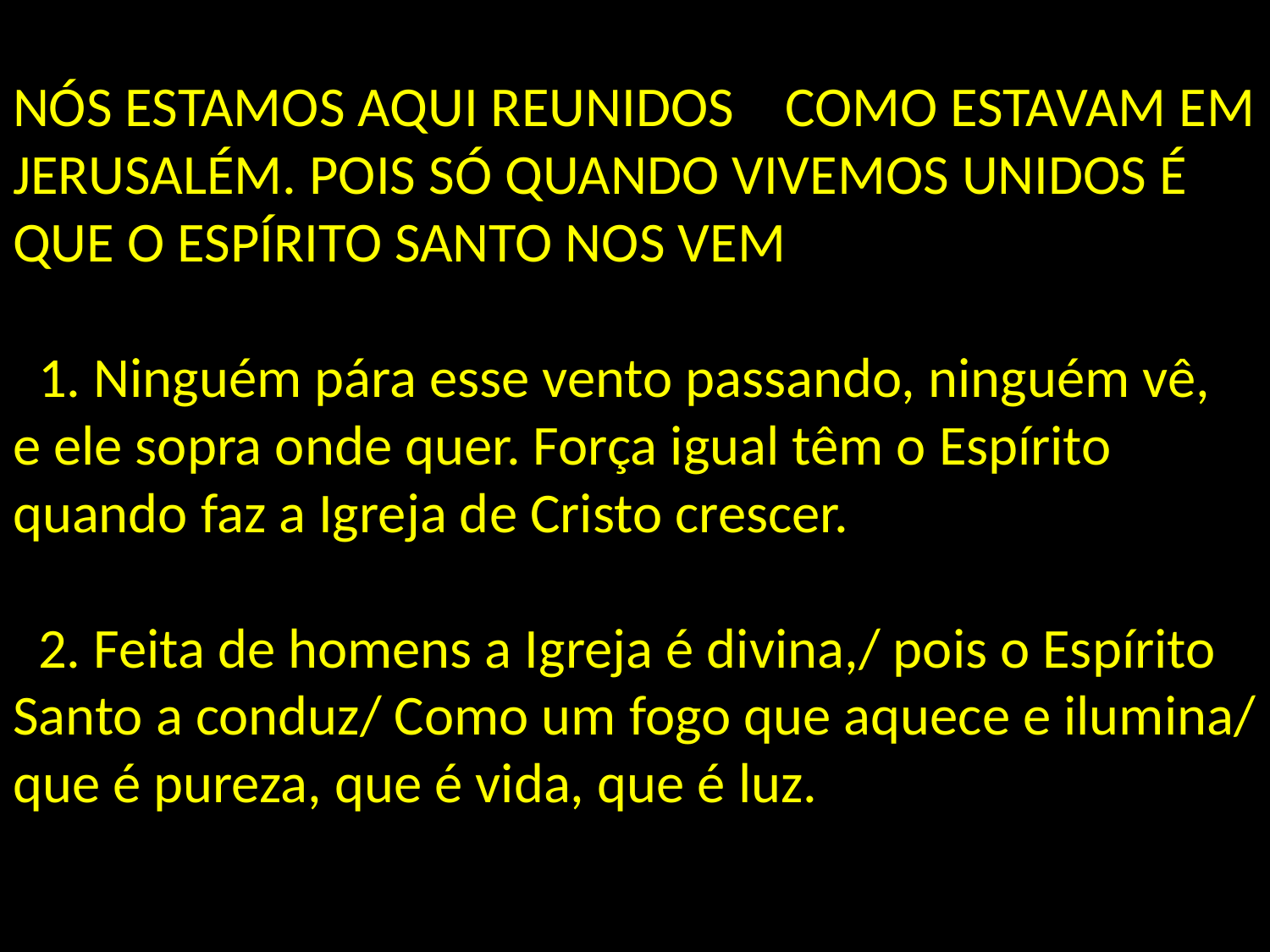

# NÓS ESTAMOS AQUI REUNIDOS    COMO ESTAVAM EM JERUSALÉM. POIS SÓ QUANDO VIVEMOS UNIDOS É QUE O ESPÍRITO SANTO NOS VEM 1. Ninguém pára esse vento passando, ninguém vê,  e ele sopra onde quer. Força igual têm o Espírito quando faz a Igreja de Cristo crescer. 2. Feita de homens a Igreja é divina,/ pois o Espírito Santo a conduz/ Como um fogo que aquece e ilumina/ que é pureza, que é vida, que é luz.